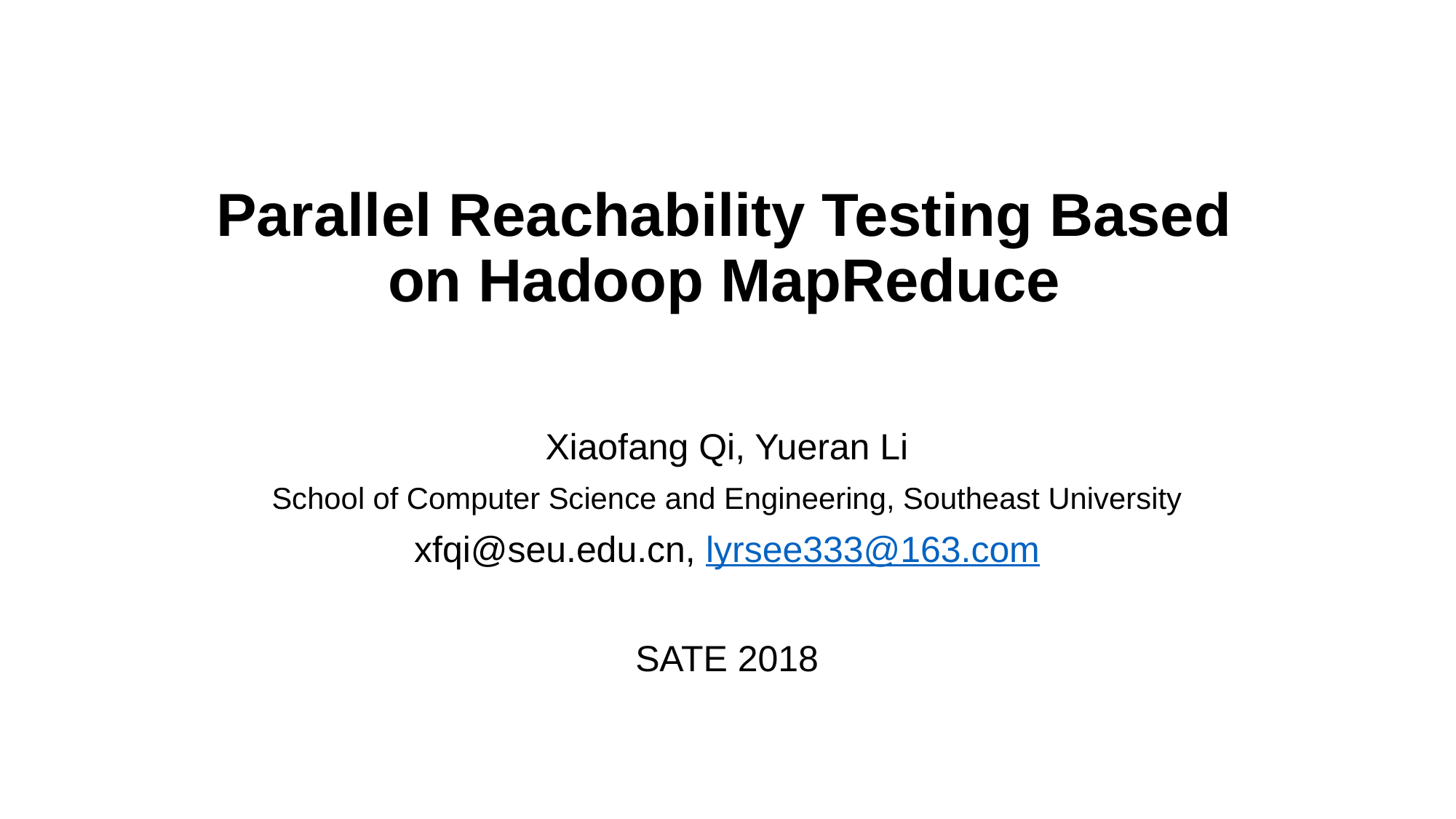

# Parallel Reachability Testing Based on Hadoop MapReduce
Xiaofang Qi, Yueran Li
School of Computer Science and Engineering, Southeast University
xfqi@seu.edu.cn, lyrsee333@163.com

SATE 2018